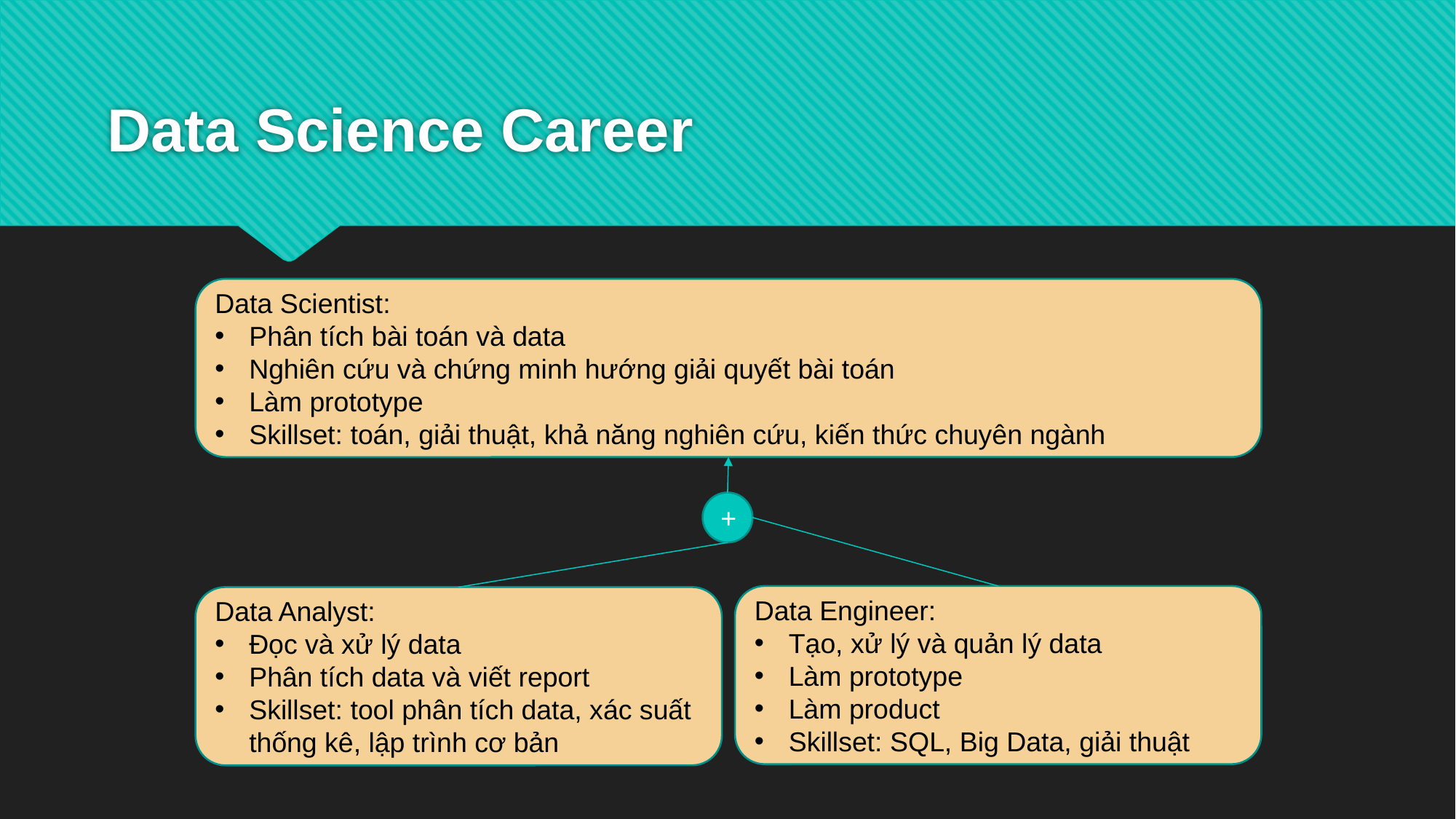

# Data Science Career
Data Scientist:
Phân tích bài toán và data
Nghiên cứu và chứng minh hướng giải quyết bài toán
Làm prototype
Skillset: toán, giải thuật, khả năng nghiên cứu, kiến thức chuyên ngành
+
Data Engineer:
Tạo, xử lý và quản lý data
Làm prototype
Làm product
Skillset: SQL, Big Data, giải thuật
Data Analyst:
Đọc và xử lý data
Phân tích data và viết report
Skillset: tool phân tích data, xác suất thống kê, lập trình cơ bản